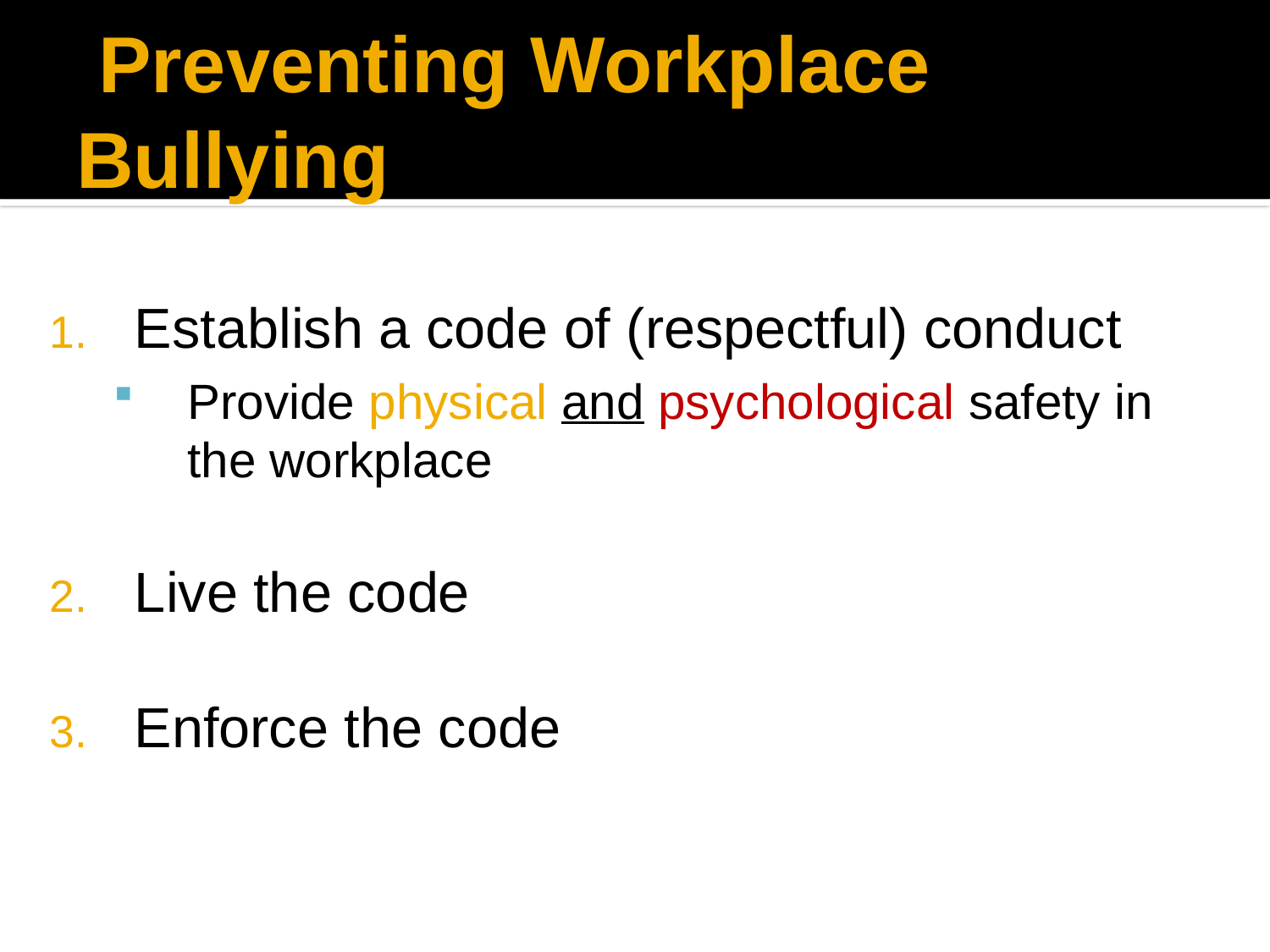

# Preventing Workplace Bullying

Establish a code of (respectful) conduct
Provide physical and psychological safety in the workplace

Live the code

Enforce the code